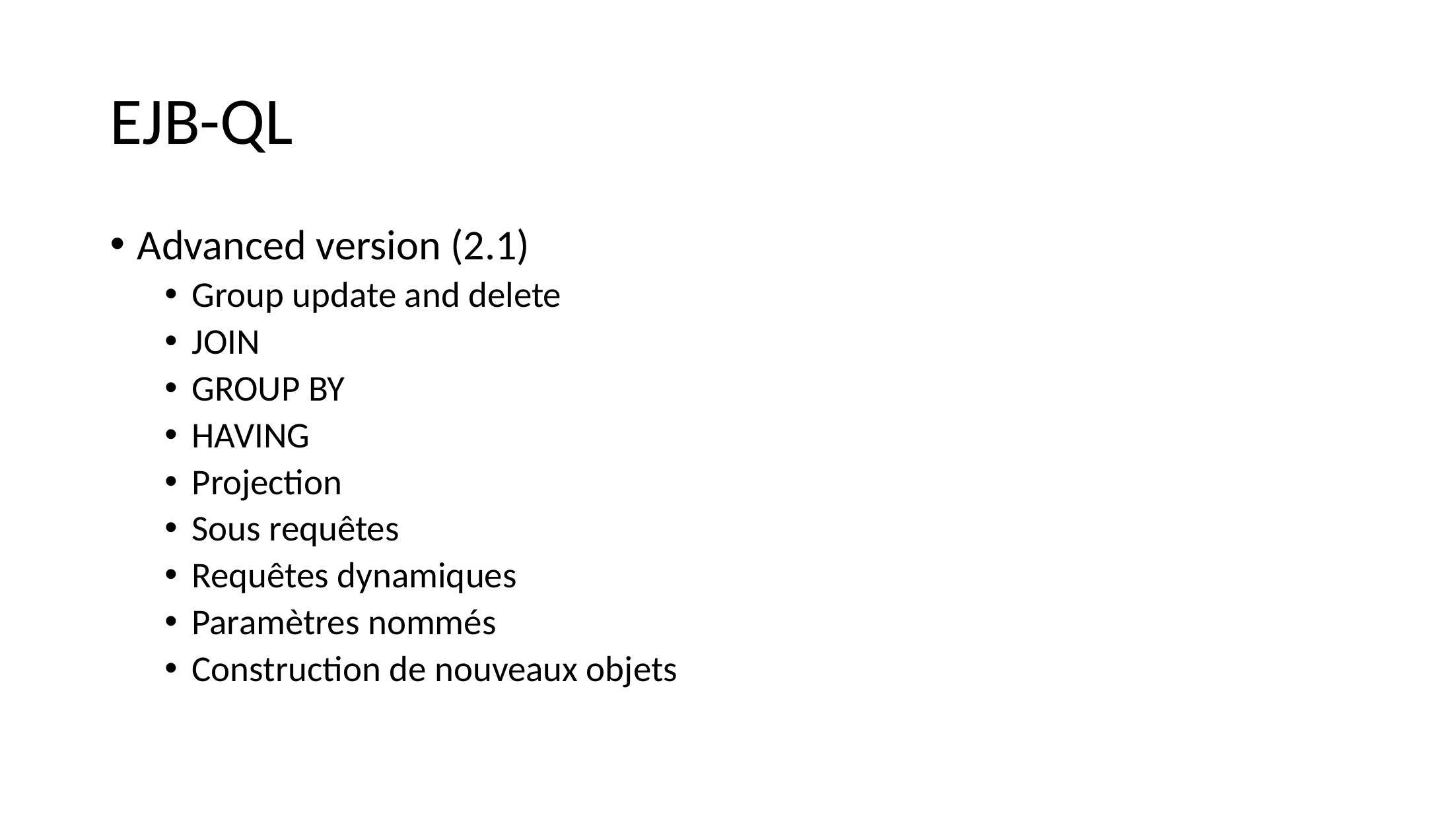

# EJB-QL
Advanced version (2.1)
Group update and delete
JOIN
GROUP BY
HAVING
Projection
Sous requêtes
Requêtes dynamiques
Paramètres nommés
Construction de nouveaux objets